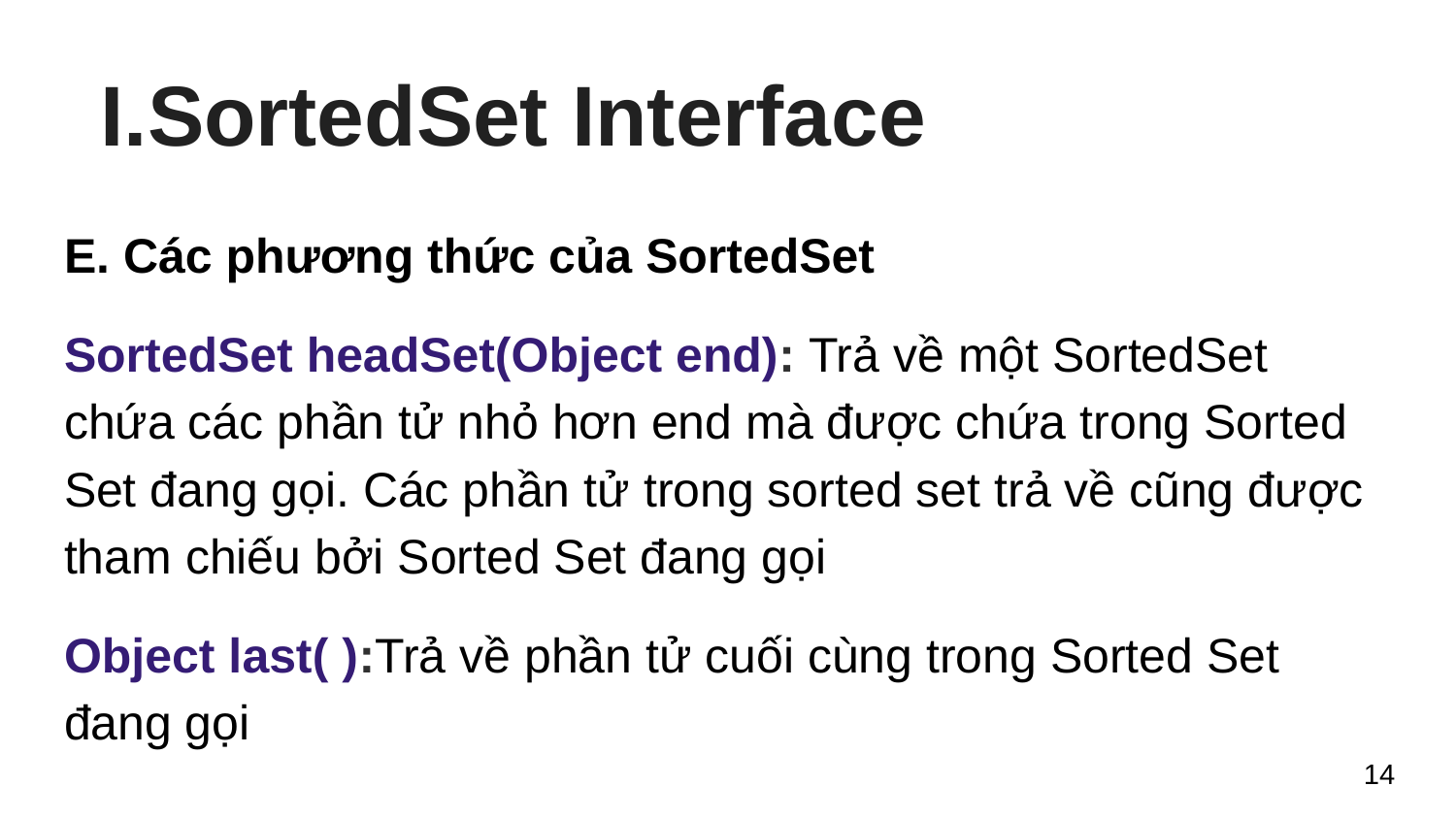

# SortedSet Interface
E. Các phương thức của SortedSet
SortedSet headSet(Object end): Trả về một SortedSet chứa các phần tử nhỏ hơn end mà được chứa trong Sorted Set đang gọi. Các phần tử trong sorted set trả về cũng được tham chiếu bởi Sorted Set đang gọi
Object last( ):Trả về phần tử cuối cùng trong Sorted Set đang gọi

14